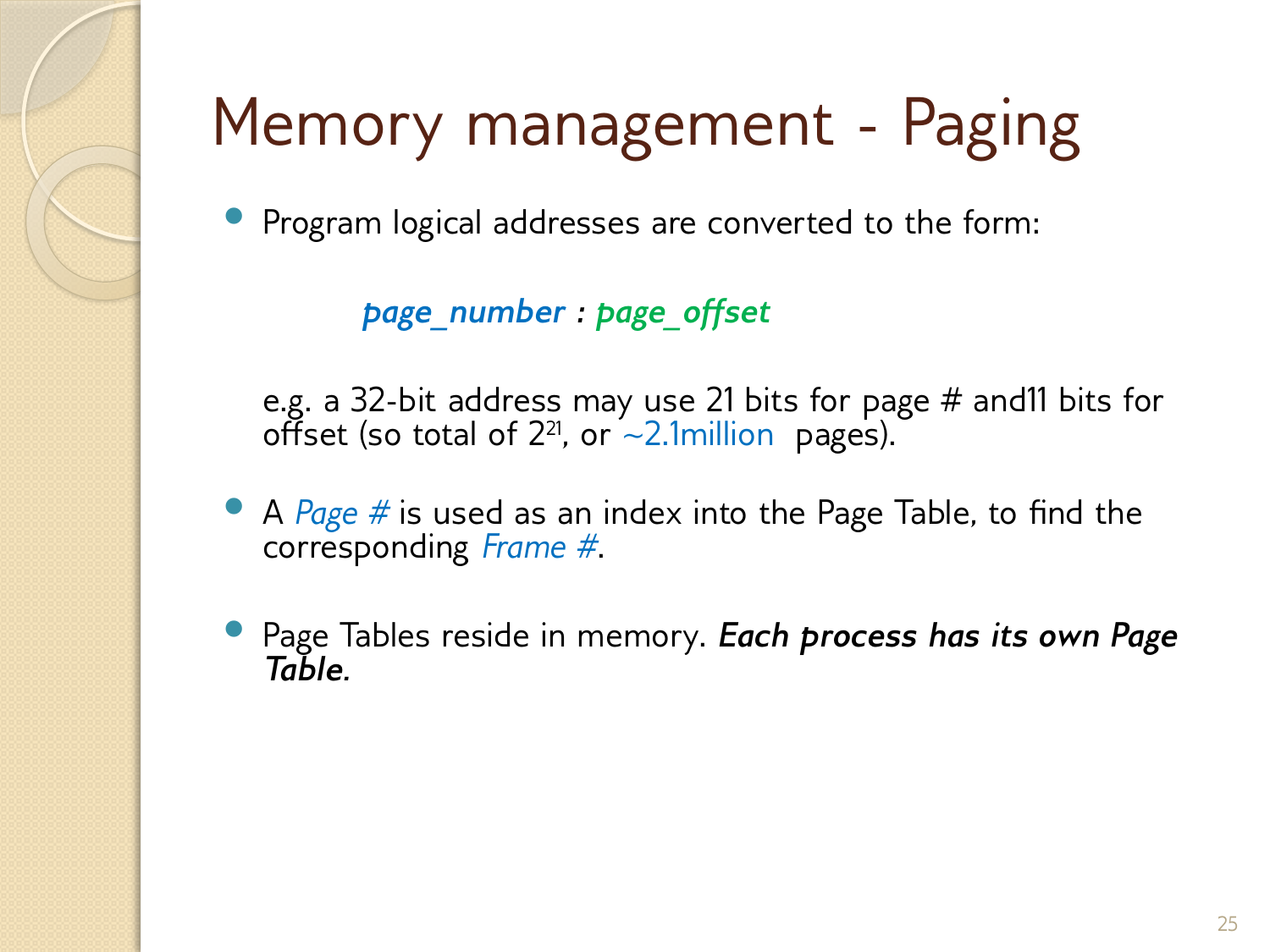

# Memory management - Paging
Program logical addresses are converted to the form:

             page_number : page_offset

	e.g. a 32-bit address may use 21 bits for page # and11 bits for offset (so total of 221, or ~2.1million  pages).
A Page # is used as an index into the Page Table, to find the corresponding Frame #.

Page Tables reside in memory. Each process has its own Page Table.
25